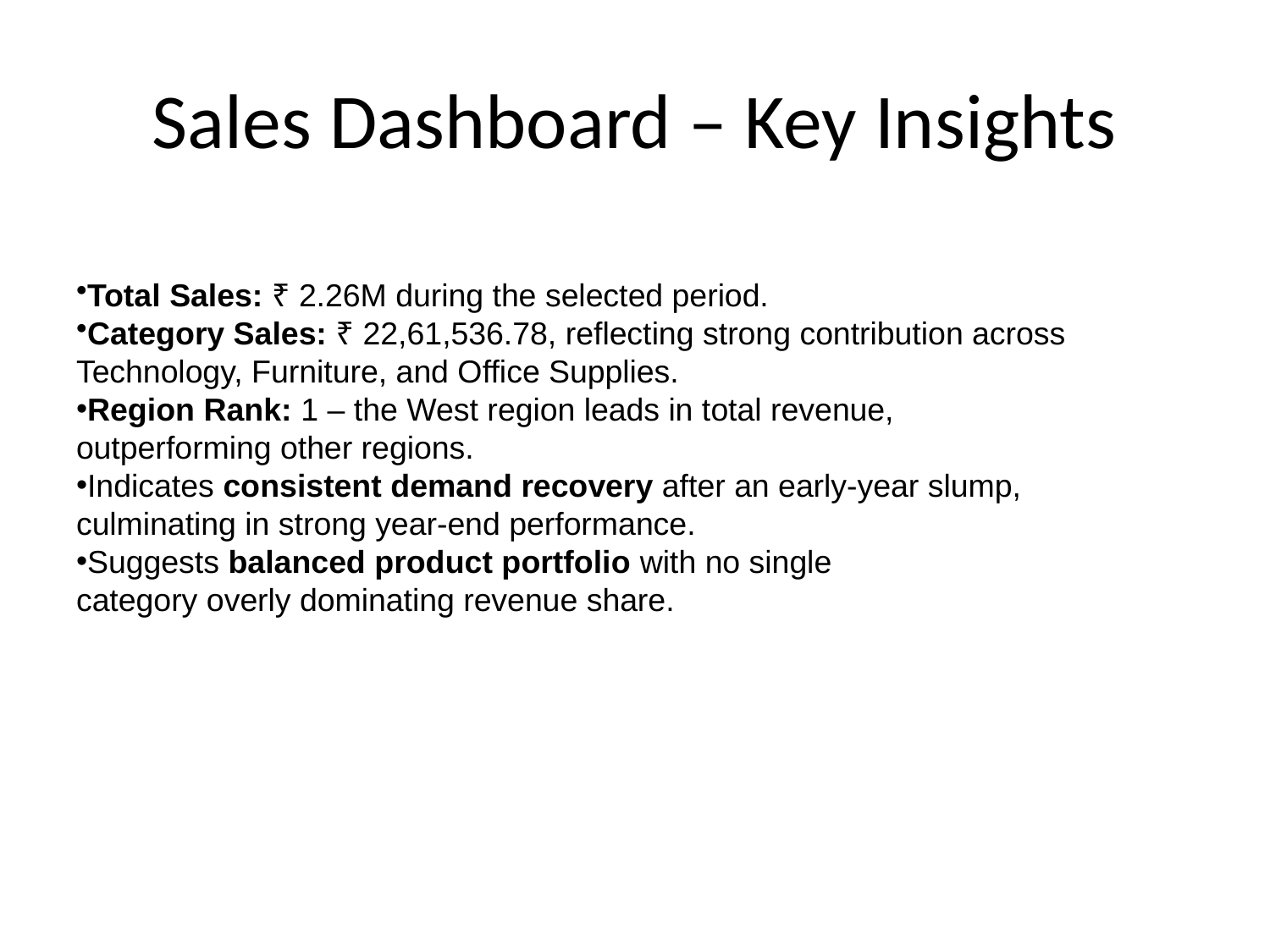

# Sales Dashboard – Key Insights
Total Sales: ₹ 2.26M during the selected period.
Category Sales: ₹ 22,61,536.78, reflecting strong contribution across
Technology, Furniture, and Office Supplies.
Region Rank: 1 – the West region leads in total revenue,
outperforming other regions.
Indicates consistent demand recovery after an early-year slump,
culminating in strong year-end performance.
Suggests balanced product portfolio with no single
category overly dominating revenue share.